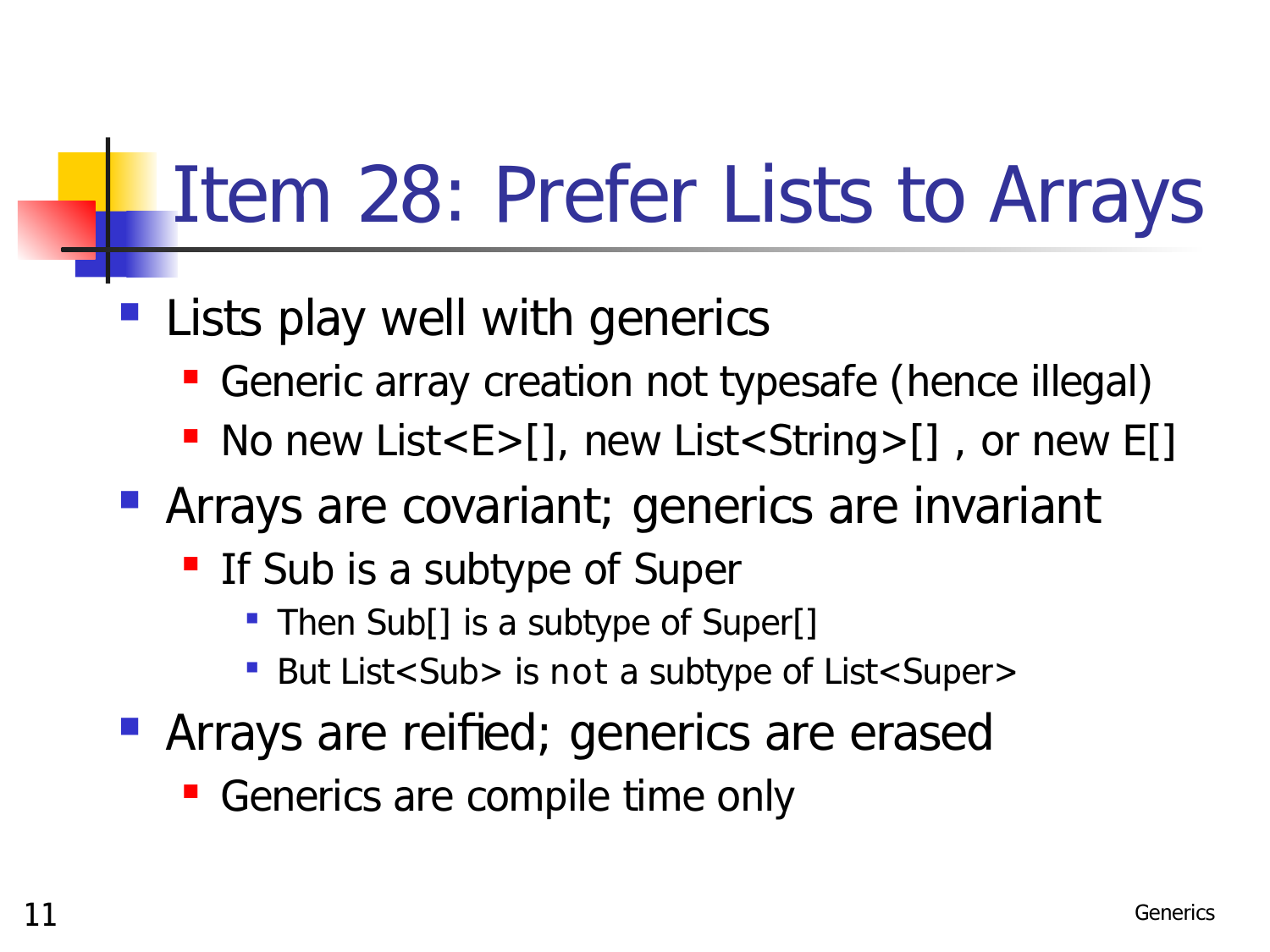

# Item 28: Prefer Lists to Arrays
Lists play well with generics
Generic array creation not typesafe (hence illegal)
No new List<E>[], new List<String>[] , or new E[]
Arrays are covariant; generics are invariant
If Sub is a subtype of Super
Then Sub[] is a subtype of Super[]
But List<Sub> is not a subtype of List<Super>
Arrays are reified; generics are erased
Generics are compile time only